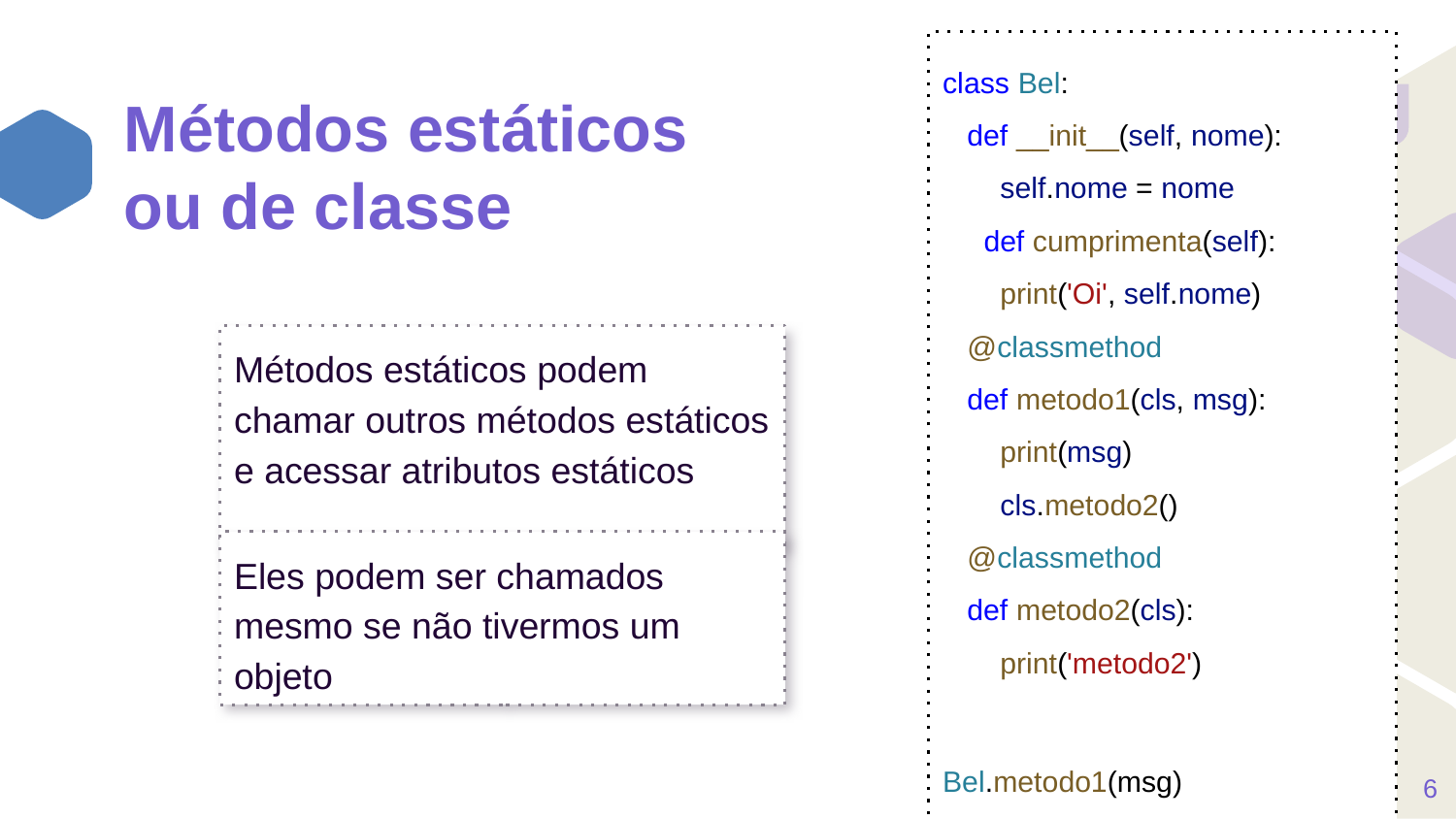

class Bel:
   def __init__(self, nome):
       self.nome = nome
     def cumprimenta(self):
       print('Oi', self.nome)
   @classmethod
   def metodo1(cls, msg):
       print(msg)
       cls.metodo2()
   @classmethod
   def metodo2(cls):
       print('metodo2')

Bel.metodo1(msg)
Métodos estáticos
ou de classe
Métodos estáticos podem chamar outros métodos estáticos e acessar atributos estáticos
Eles podem ser chamados mesmo se não tivermos um objeto
6